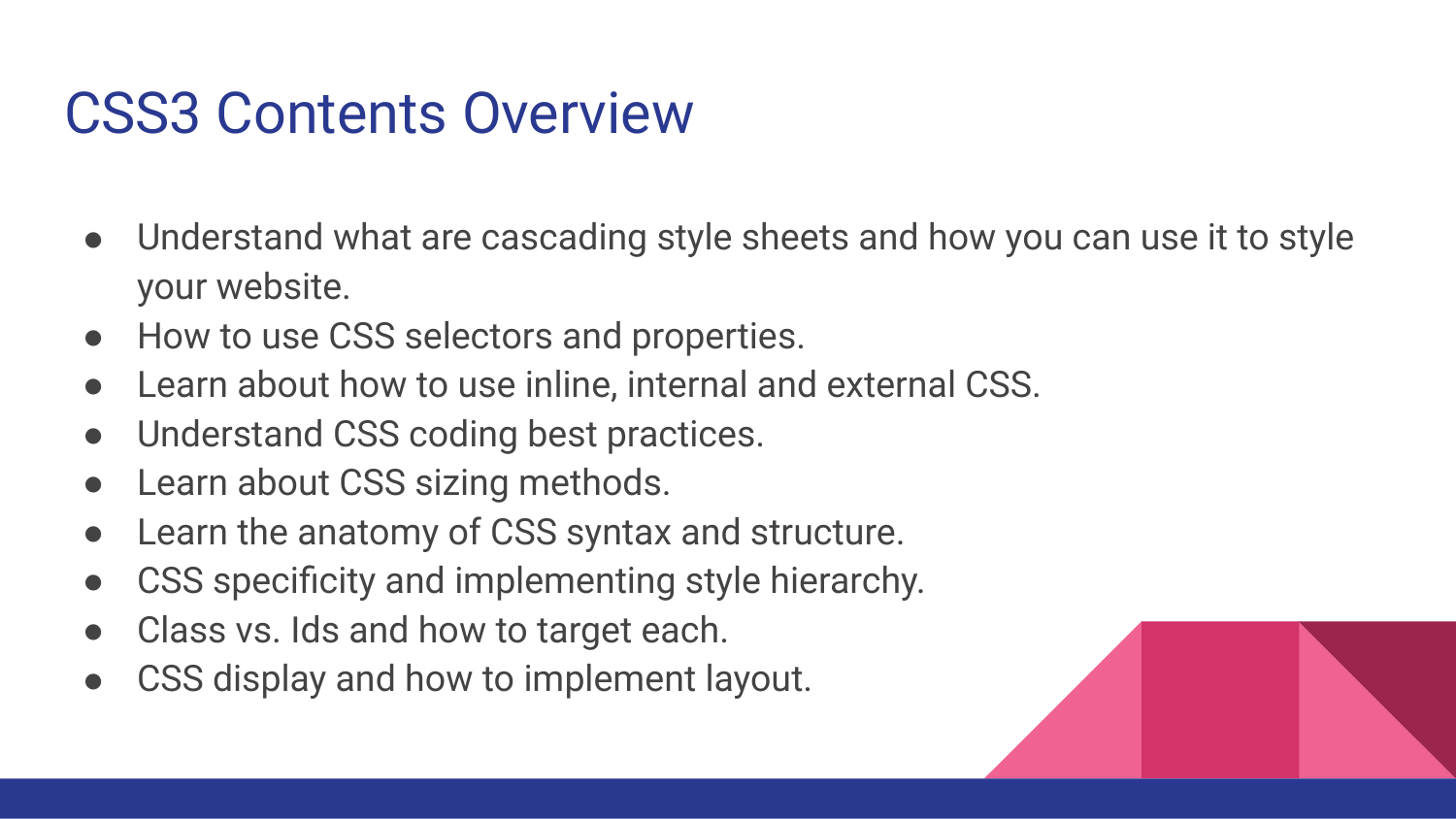

# CSS3 Contents Overview
Understand what are cascading style sheets and how you can use it to style your website.
How to use CSS selectors and properties.
Learn about how to use inline, internal and external CSS.
Understand CSS coding best practices.
Learn about CSS sizing methods.
Learn the anatomy of CSS syntax and structure.
CSS specificity and implementing style hierarchy.
Class vs. Ids and how to target each.
CSS display and how to implement layout.